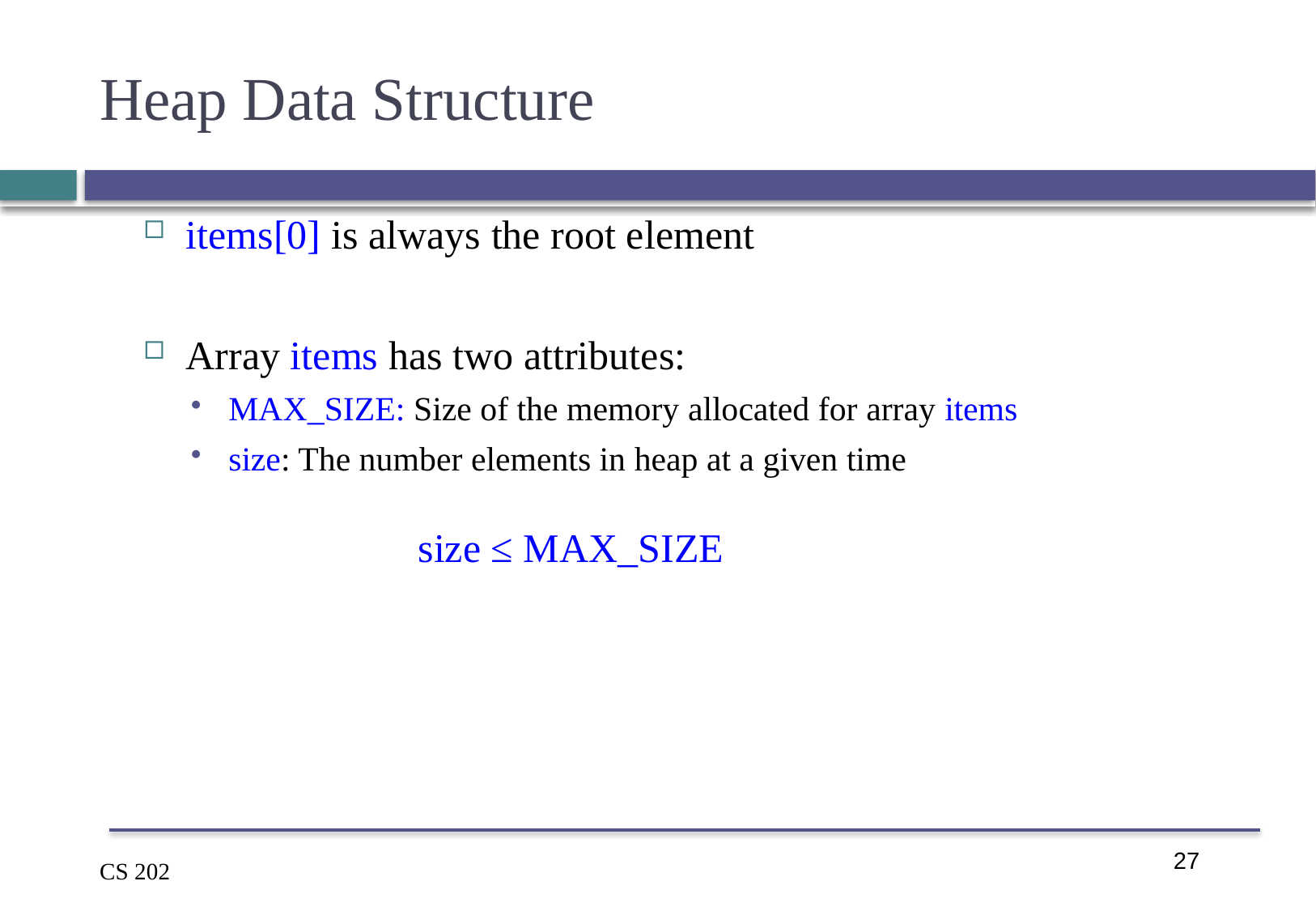

# Heap Data Structure
items[0] is always the root element

Array items has two attributes:
MAX_SIZE: Size of the memory allocated for array items
size: The number elements in heap at a given time
size ≤ MAX_SIZE